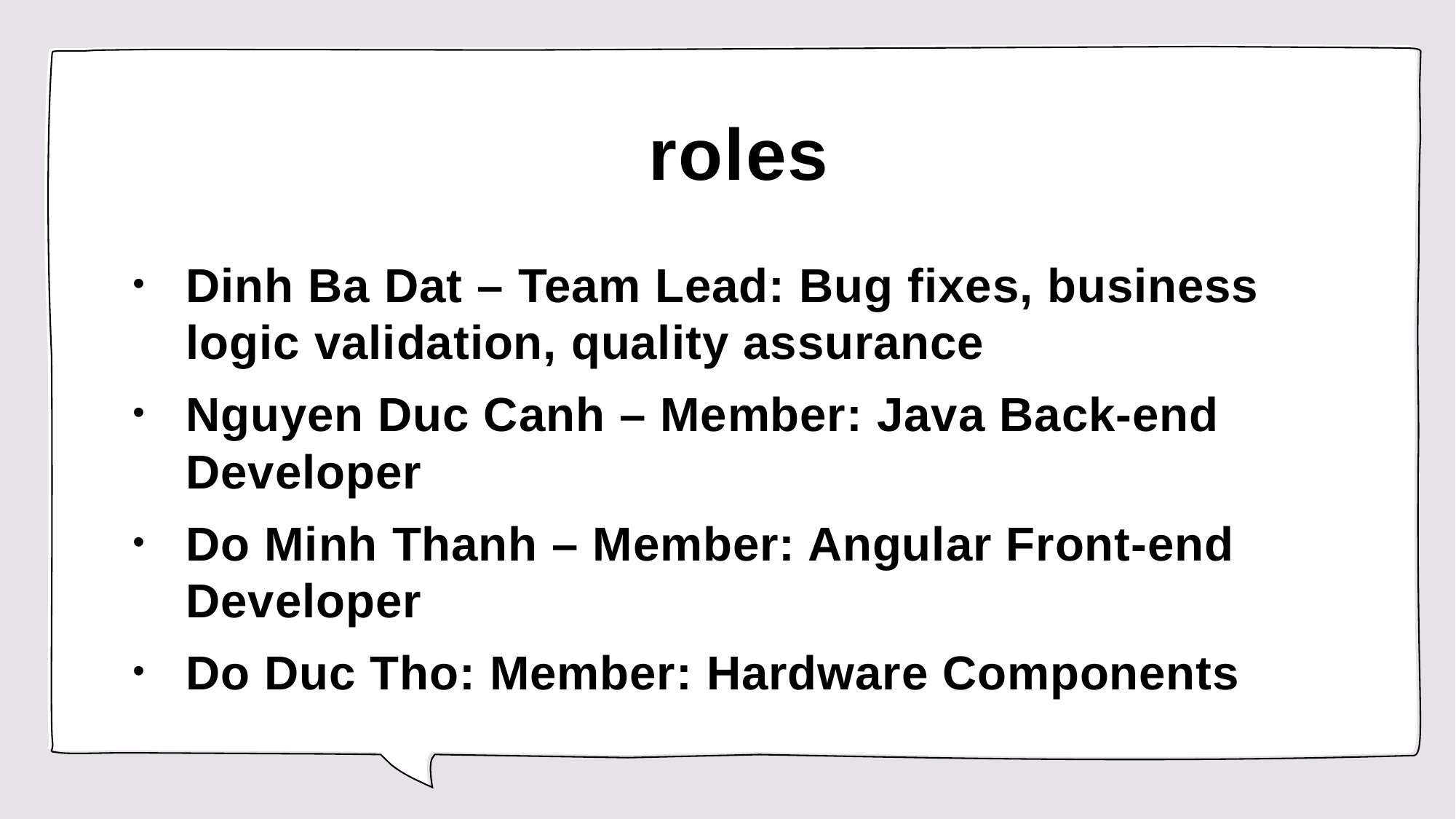

# roles
Dinh Ba Dat – Team Lead: Bug fixes, business logic validation, quality assurance
Nguyen Duc Canh – Member: Java Back-end Developer
Do Minh Thanh – Member: Angular Front-end Developer
Do Duc Tho: Member: Hardware Components